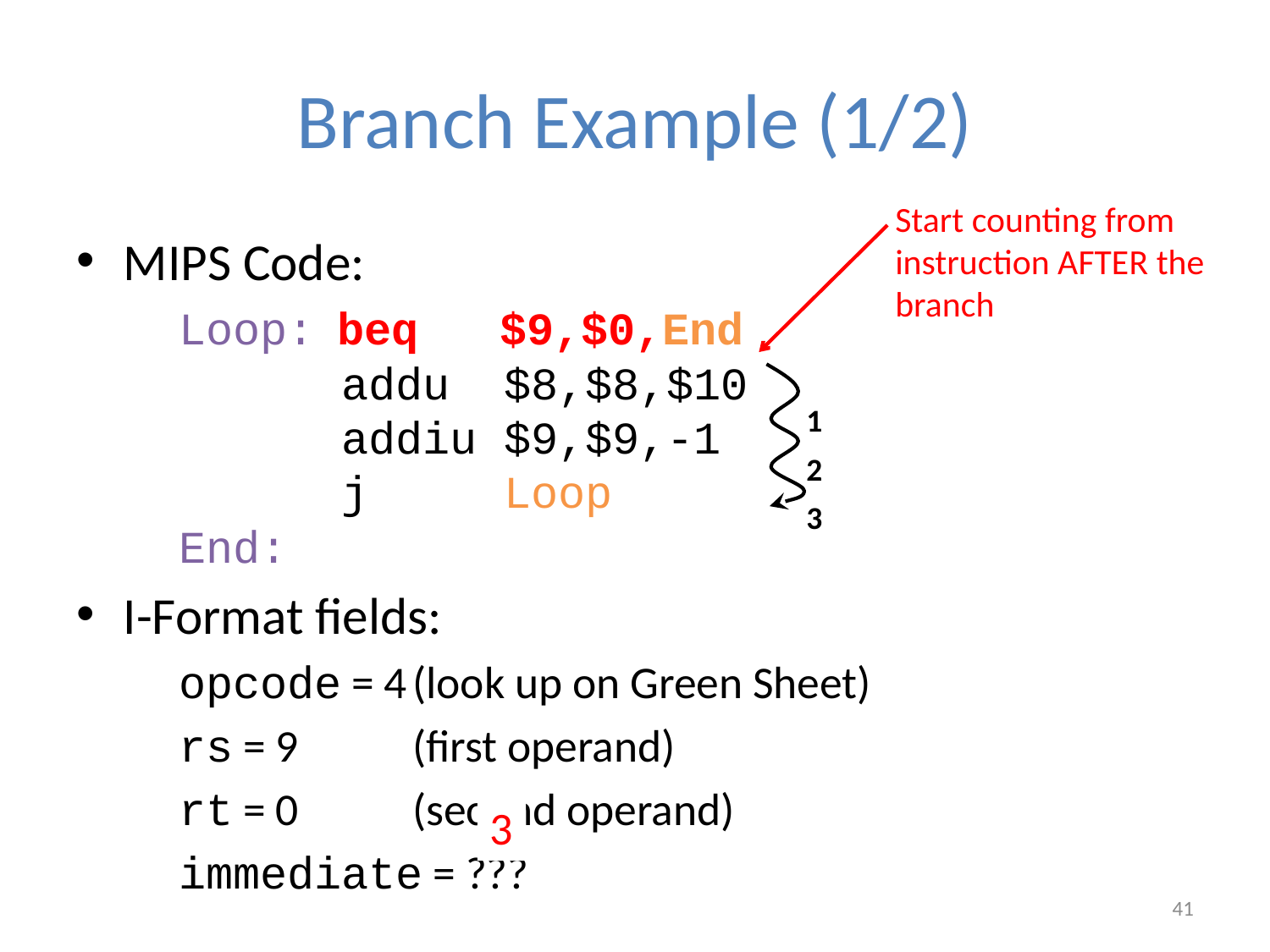

# Branch Example (1/2)
Start counting from instruction AFTER the branch
MIPS Code:
	Loop: beq   $9,$0,End
      addu  $8,$8,$10
      addiu $9,$9,-1
      j     Loop
End:
I-Format fields:
	opcode = 4	(look up on Green Sheet)
	rs = 9	(first operand)
	rt = 0	(second operand)
	immediate = ???

1
2
3
3
41